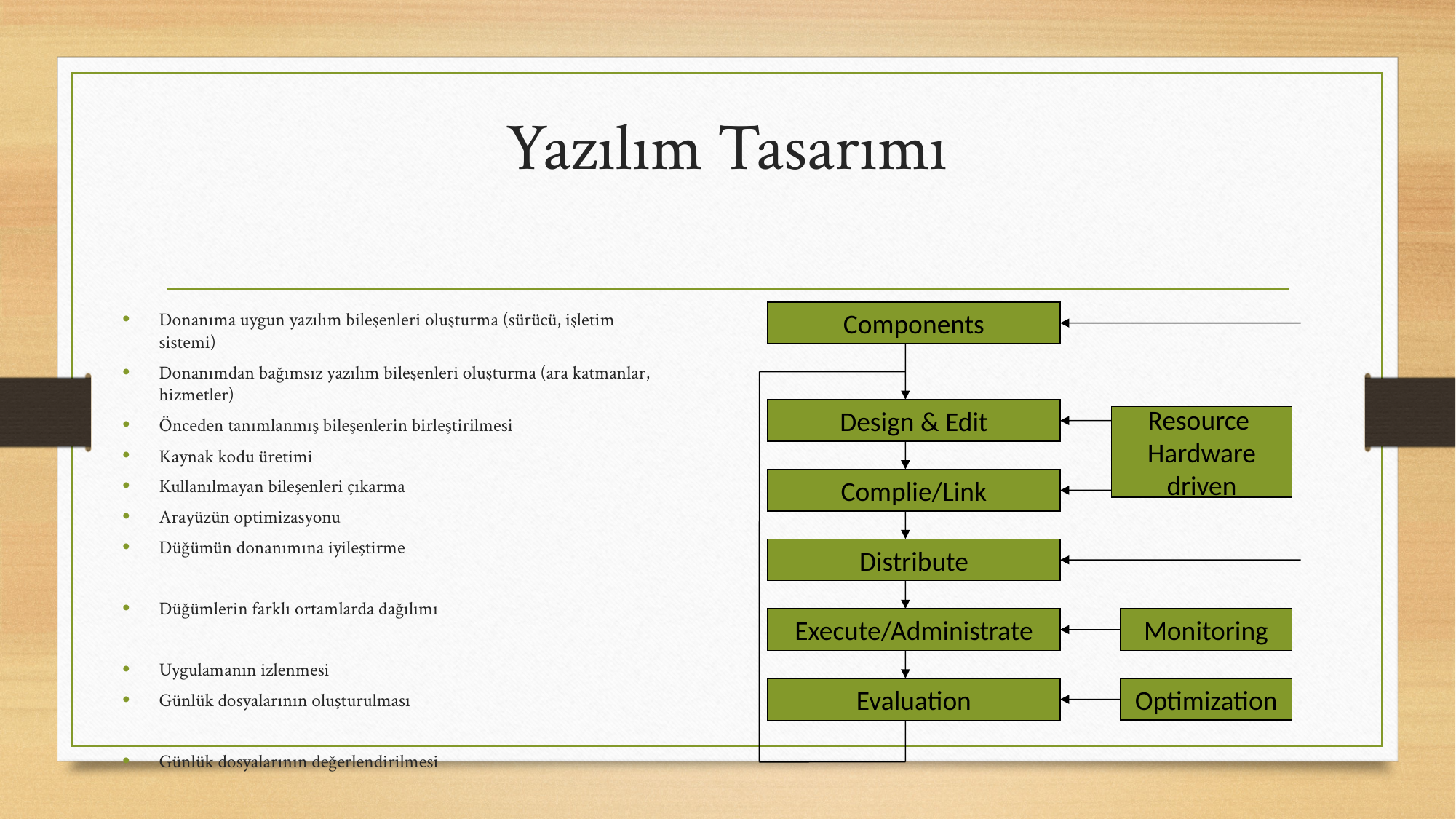

# Yazılım Tasarımı
Donanıma uygun yazılım bileşenleri oluşturma (sürücü, işletim sistemi)
Donanımdan bağımsız yazılım bileşenleri oluşturma (ara katmanlar, hizmetler)
Önceden tanımlanmış bileşenlerin birleştirilmesi
Kaynak kodu üretimi
Kullanılmayan bileşenleri çıkarma
Arayüzün optimizasyonu
Düğümün donanımına iyileştirme

Düğümlerin farklı ortamlarda dağılımı

Uygulamanın izlenmesi
Günlük dosyalarının oluşturulması

Günlük dosyalarının değerlendirilmesi
Components

Design & Edit
Resource
Hardware
driven

Complie/Link

Distribute

Execute/Administrate
Monitoring

Evaluation
Optimization